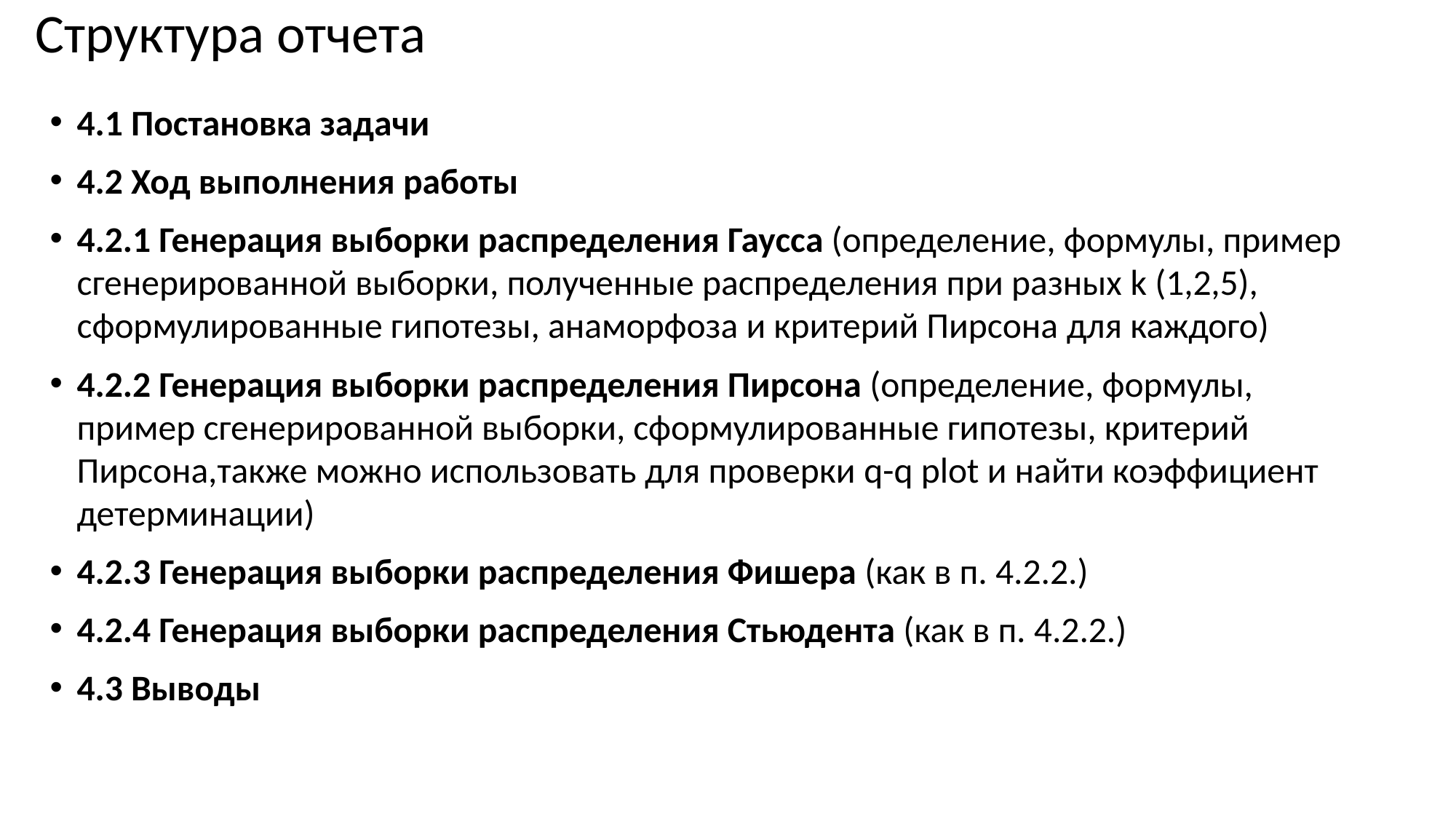

# Структура отчета
4.1 Постановка задачи
4.2 Ход выполнения работы
4.2.1 Генерация выборки распределения Гаусса (определение, формулы, пример сгенерированной выборки, полученные распределения при разных k (1,2,5), сформулированные гипотезы, анаморфоза и критерий Пирсона для каждого)
4.2.2 Генерация выборки распределения Пирсона (определение, формулы, пример сгенерированной выборки, сформулированные гипотезы, критерий Пирсона,также можно использовать для проверки q-q plot и найти коэффициент детерминации)
4.2.3 Генерация выборки распределения Фишера (как в п. 4.2.2.)
4.2.4 Генерация выборки распределения Стьюдента (как в п. 4.2.2.)
4.3 Выводы